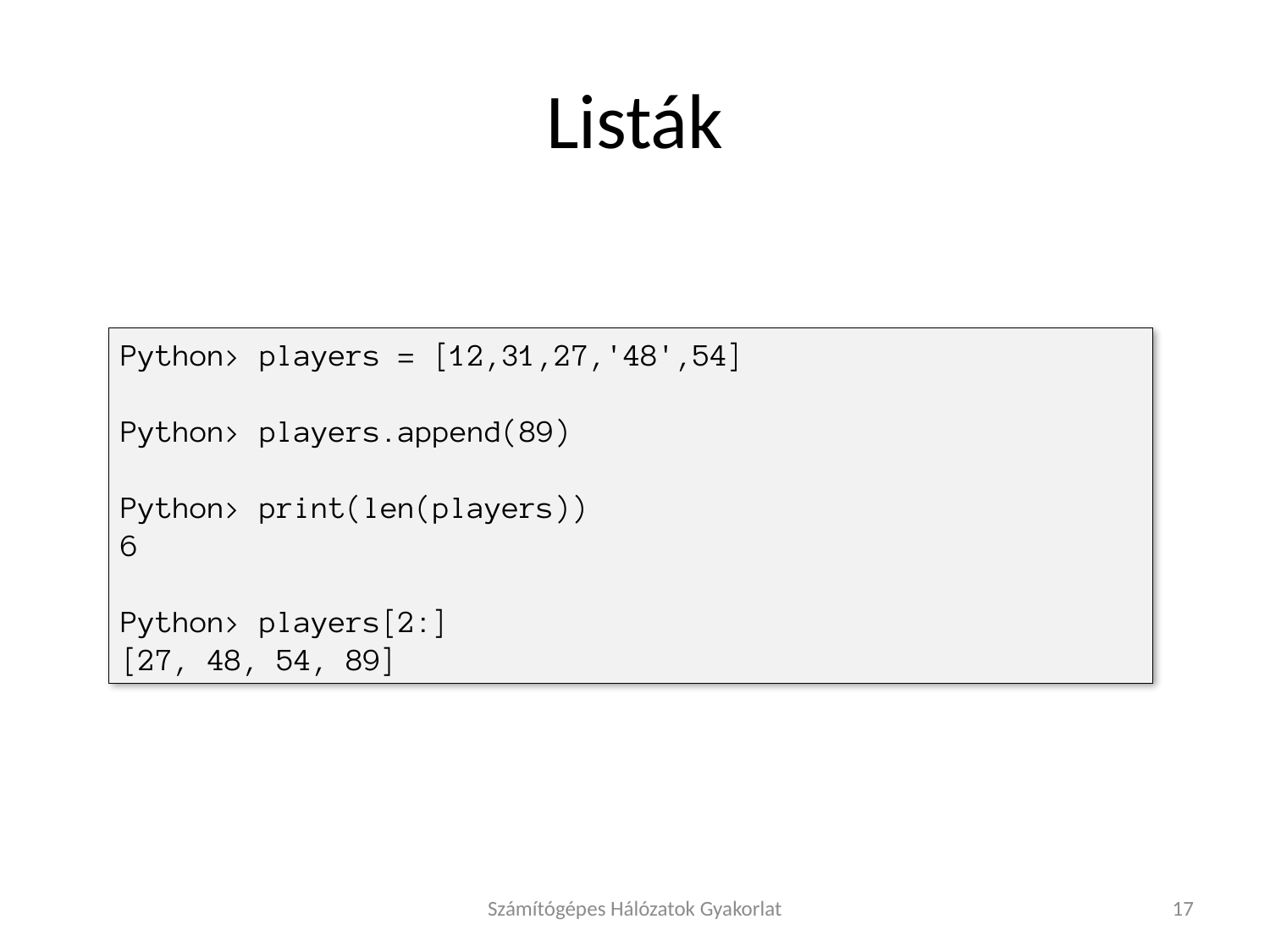

# Listák
Python> players = [12,31,27,'48',54]

Python> players.append(89)

Python> print(len(players))
6

Python> players[2:]
[27, 48, 54, 89]
Számítógépes Hálózatok Gyakorlat
17